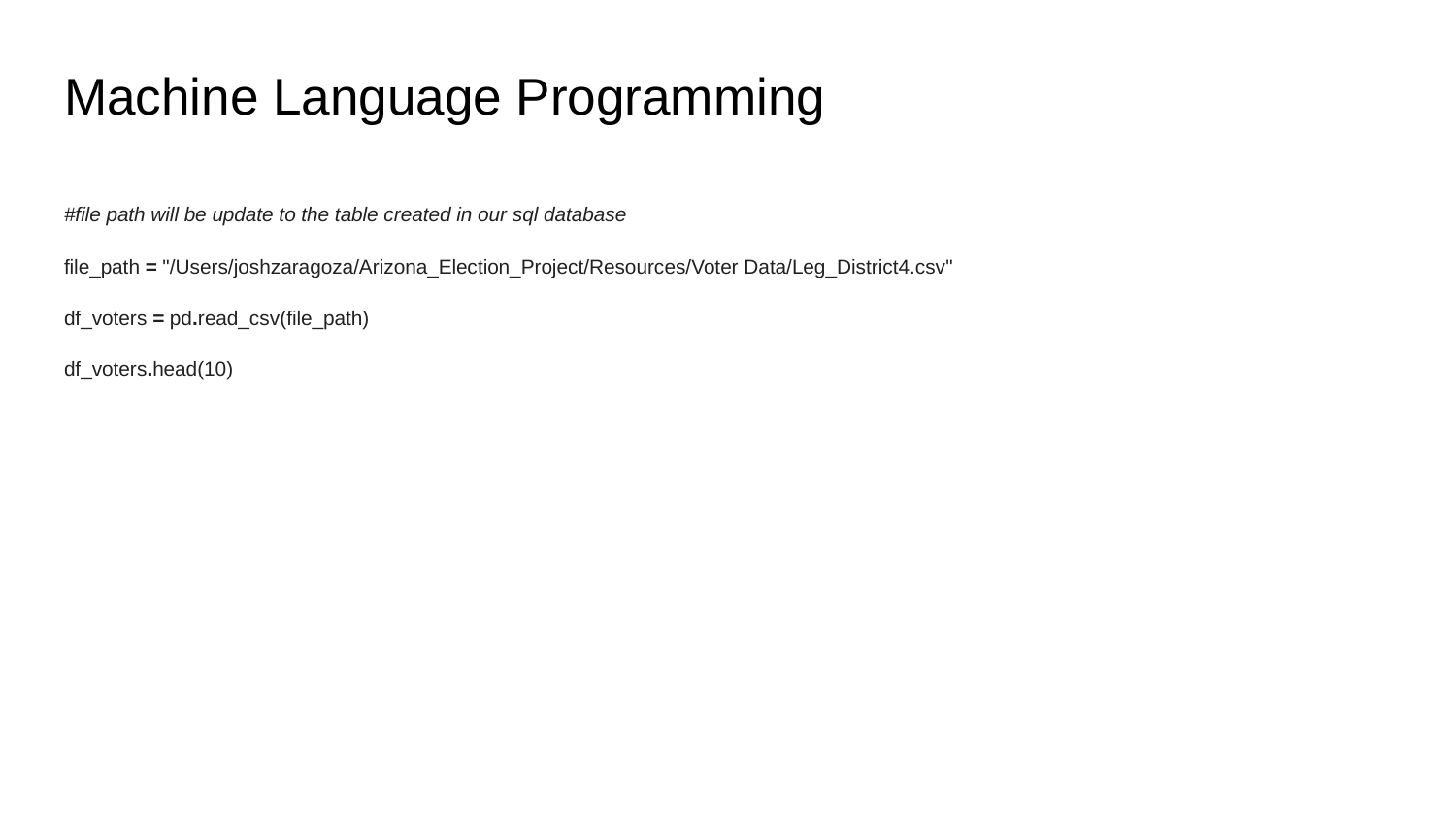

# Machine Language Programming

#file path will be update to the table created in our sql database
file_path = "/Users/joshzaragoza/Arizona_Election_Project/Resources/Voter Data/Leg_District4.csv"
df_voters = pd.read_csv(file_path)
df_voters.head(10)